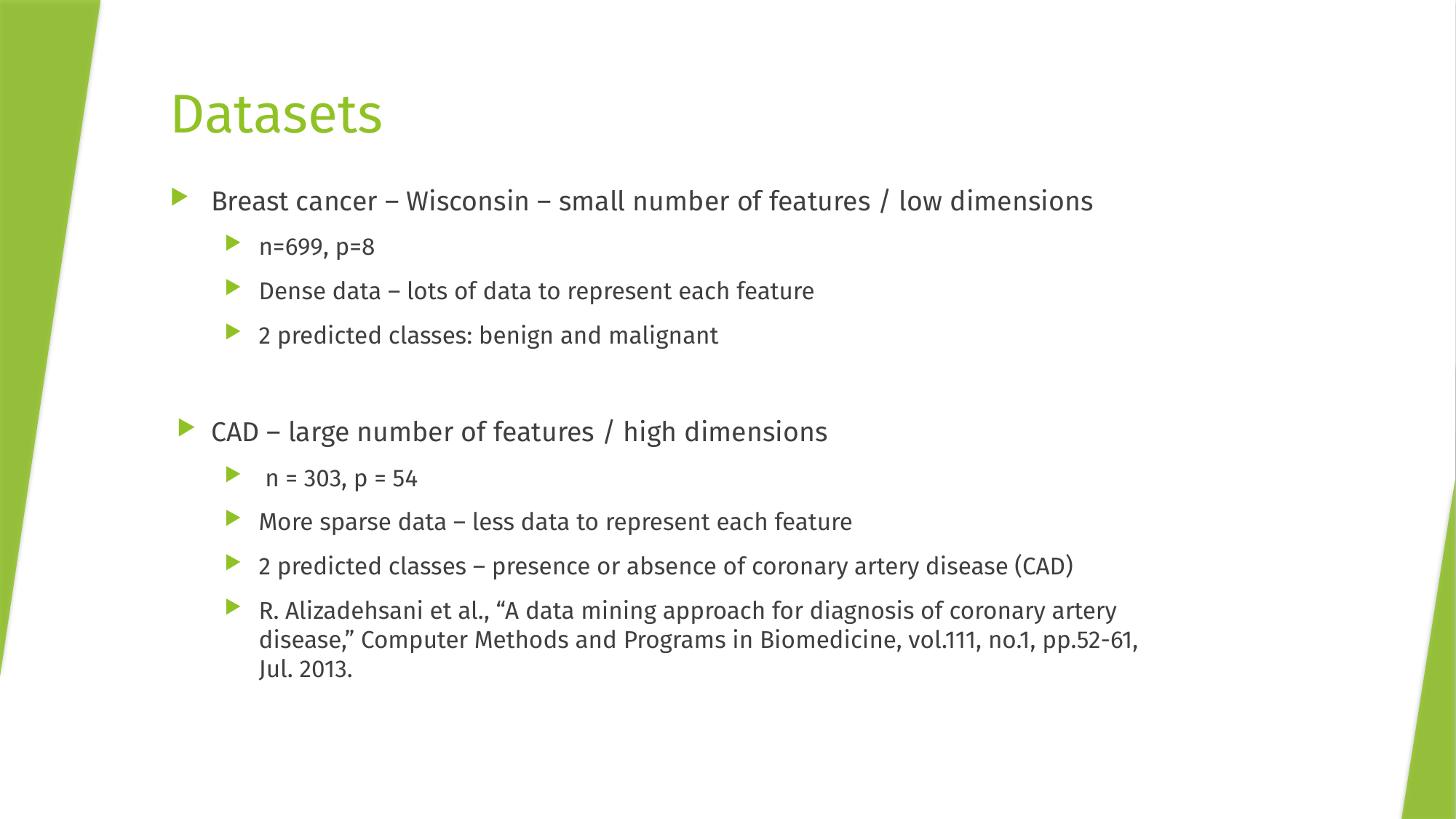

# Datasets
Breast cancer – Wisconsin – small number of features / low dimensions
n=699, p=8
Dense data – lots of data to represent each feature
2 predicted classes: benign and malignant

CAD – large number of features / high dimensions
 n = 303, p = 54
More sparse data – less data to represent each feature
2 predicted classes – presence or absence of coronary artery disease (CAD)
R. Alizadehsani et al., “A data mining approach for diagnosis of coronary artery disease,” Computer Methods and Programs in Biomedicine, vol.111, no.1, pp.52-61, Jul. 2013.